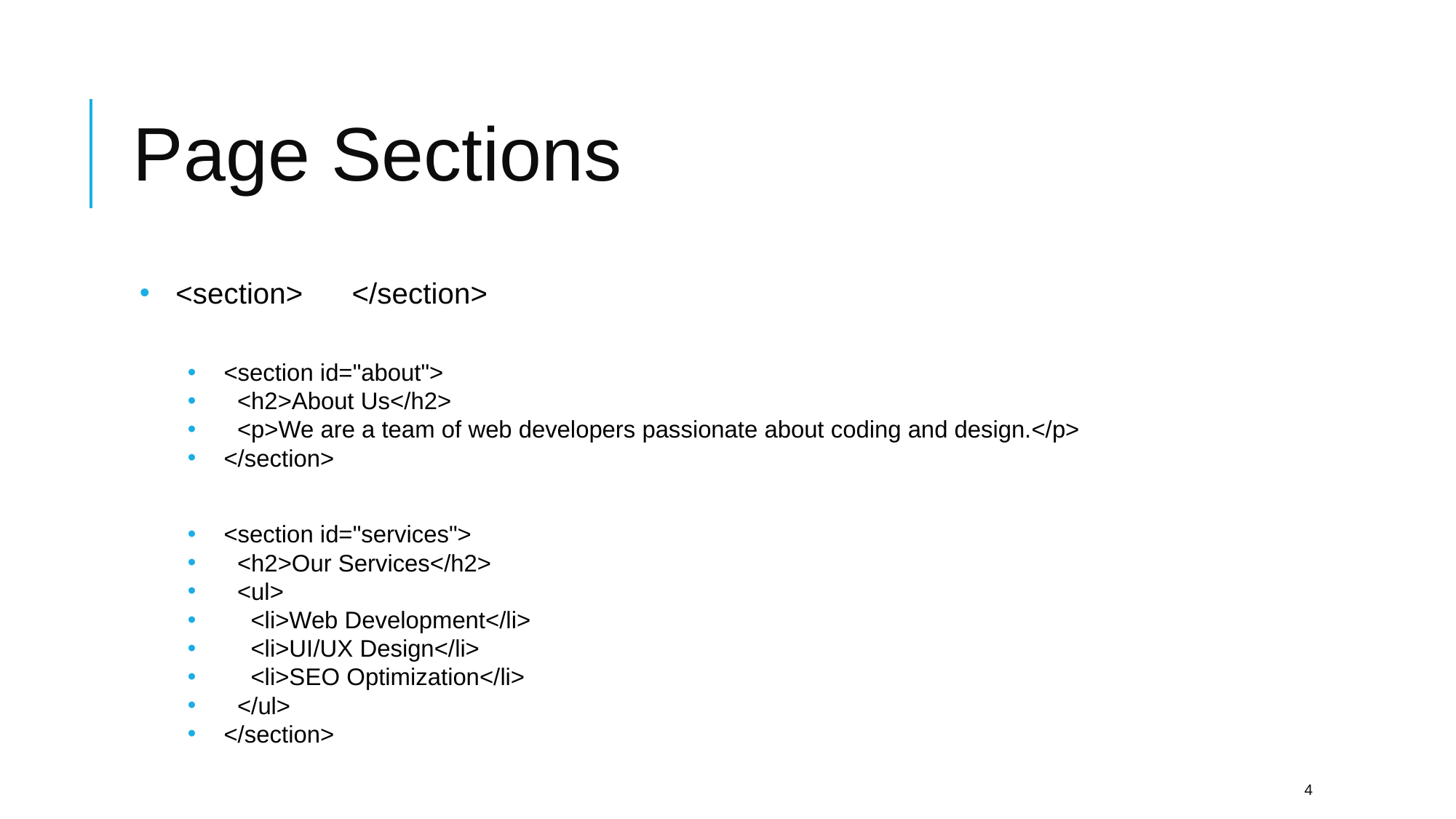

# Page Sections
<section>      </section>

<section id="about">
  <h2>About Us</h2>
  <p>We are a team of web developers passionate about coding and design.</p>
</section>

<section id="services">
  <h2>Our Services</h2>
  <ul>
    <li>Web Development</li>
    <li>UI/UX Design</li>
    <li>SEO Optimization</li>
  </ul>
</section>

4